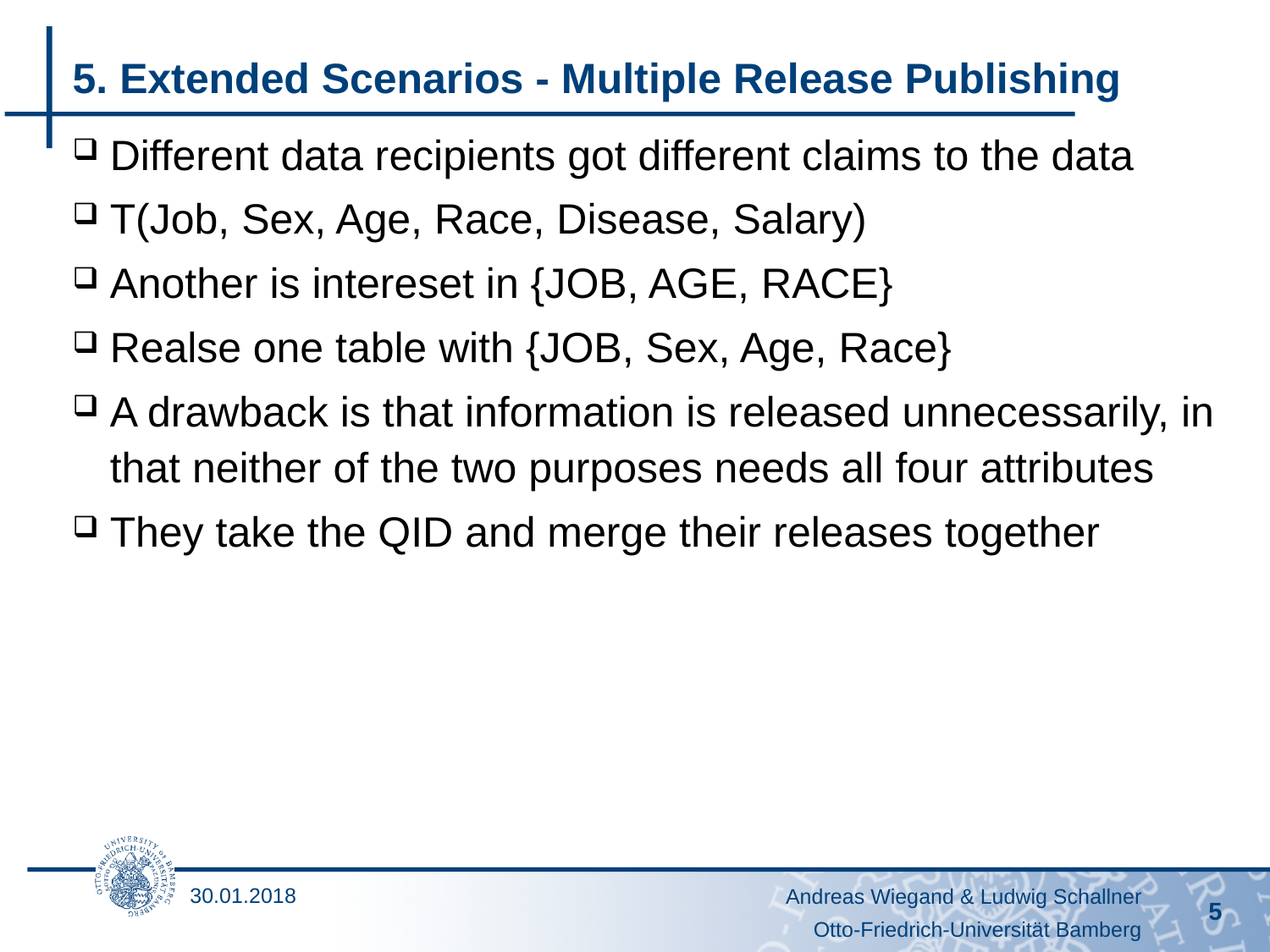

# 5. Extended Scenarios - Multiple Release Publishing
Different data recipients got different claims to the data
T(Job, Sex, Age, Race, Disease, Salary)
Another is intereset in {JOB, AGE, RACE}
Realse one table with {JOB, Sex, Age, Race}
A drawback is that information is released unnecessarily, in that neither of the two purposes needs all four attributes
They take the QID and merge their releases together
30.01.2018
Andreas Wiegand & Ludwig Schallner
5